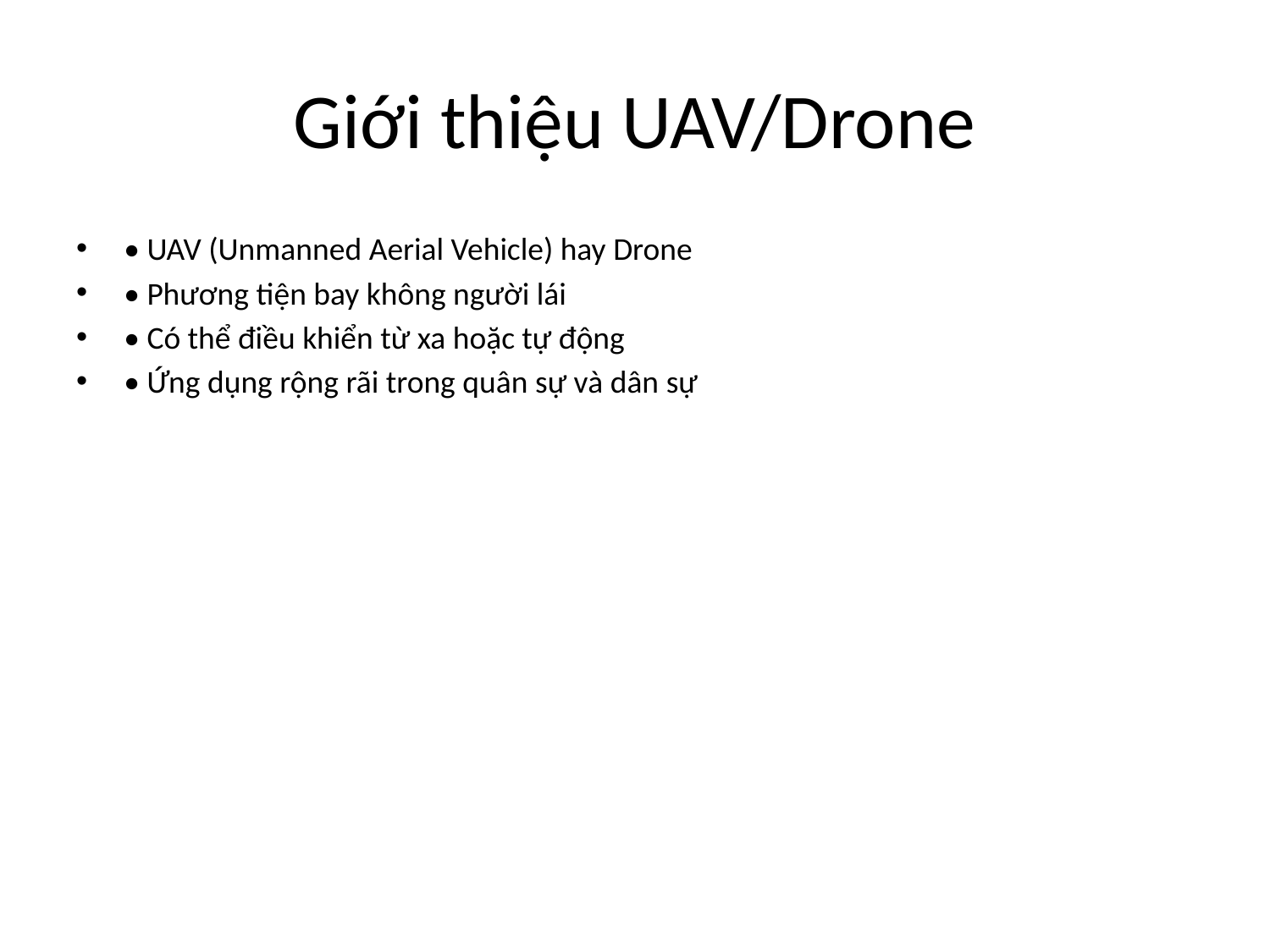

# Giới thiệu UAV/Drone
• UAV (Unmanned Aerial Vehicle) hay Drone
• Phương tiện bay không người lái
• Có thể điều khiển từ xa hoặc tự động
• Ứng dụng rộng rãi trong quân sự và dân sự